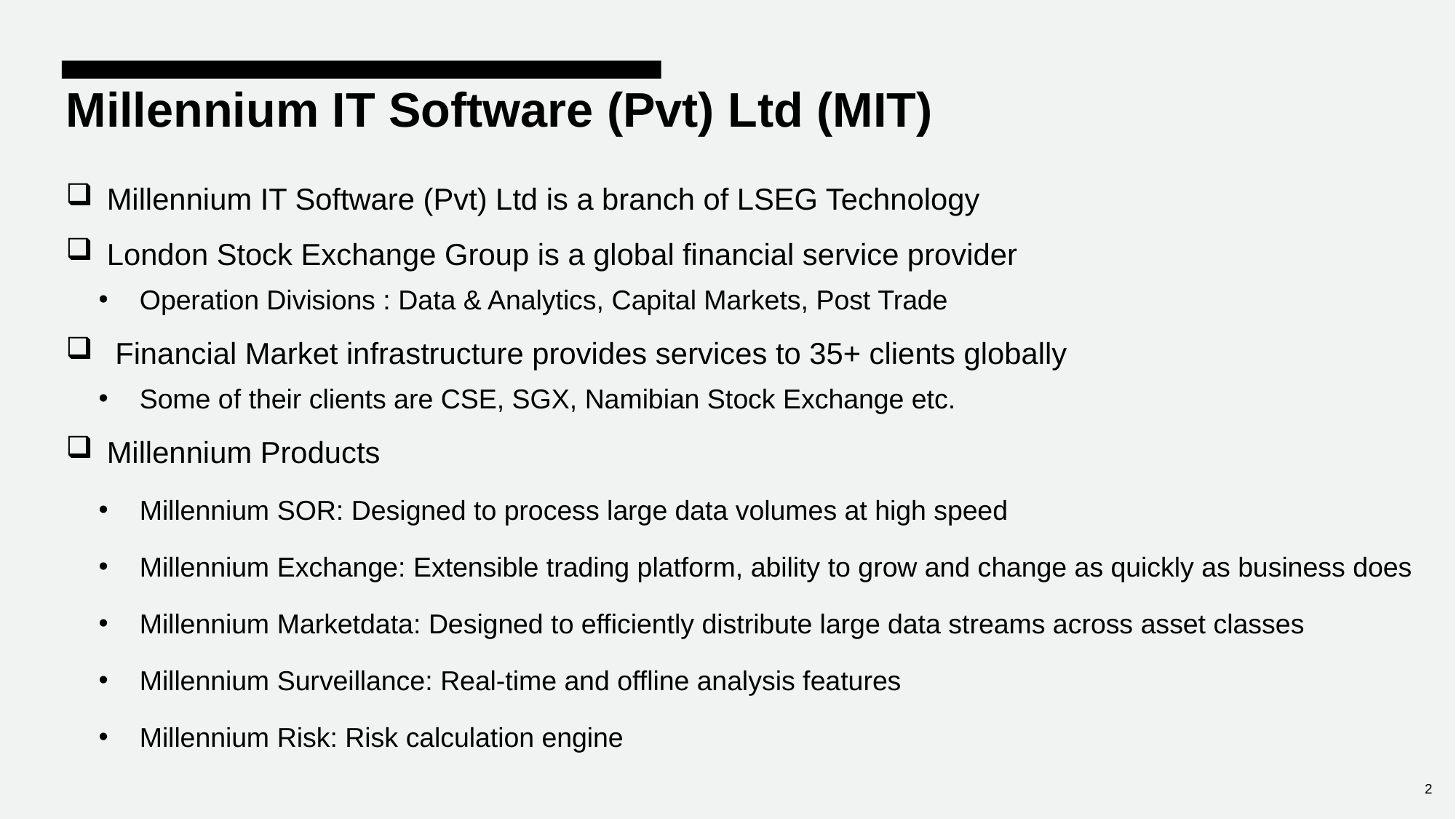

# Millennium IT Software (Pvt) Ltd (MIT)
Millennium IT Software (Pvt) Ltd is a branch of LSEG Technology
London Stock Exchange Group is a global financial service provider
Operation Divisions : Data & Analytics, Capital Markets, Post Trade
 Financial Market infrastructure provides services to 35+ clients globally
Some of their clients are CSE, SGX, Namibian Stock Exchange etc.
Millennium Products
Millennium SOR: Designed to process large data volumes at high speed
Millennium Exchange: Extensible trading platform, ability to grow and change as quickly as business does
Millennium Marketdata: Designed to efficiently distribute large data streams across asset classes
Millennium Surveillance: Real-time and offline analysis features
Millennium Risk: Risk calculation engine

2